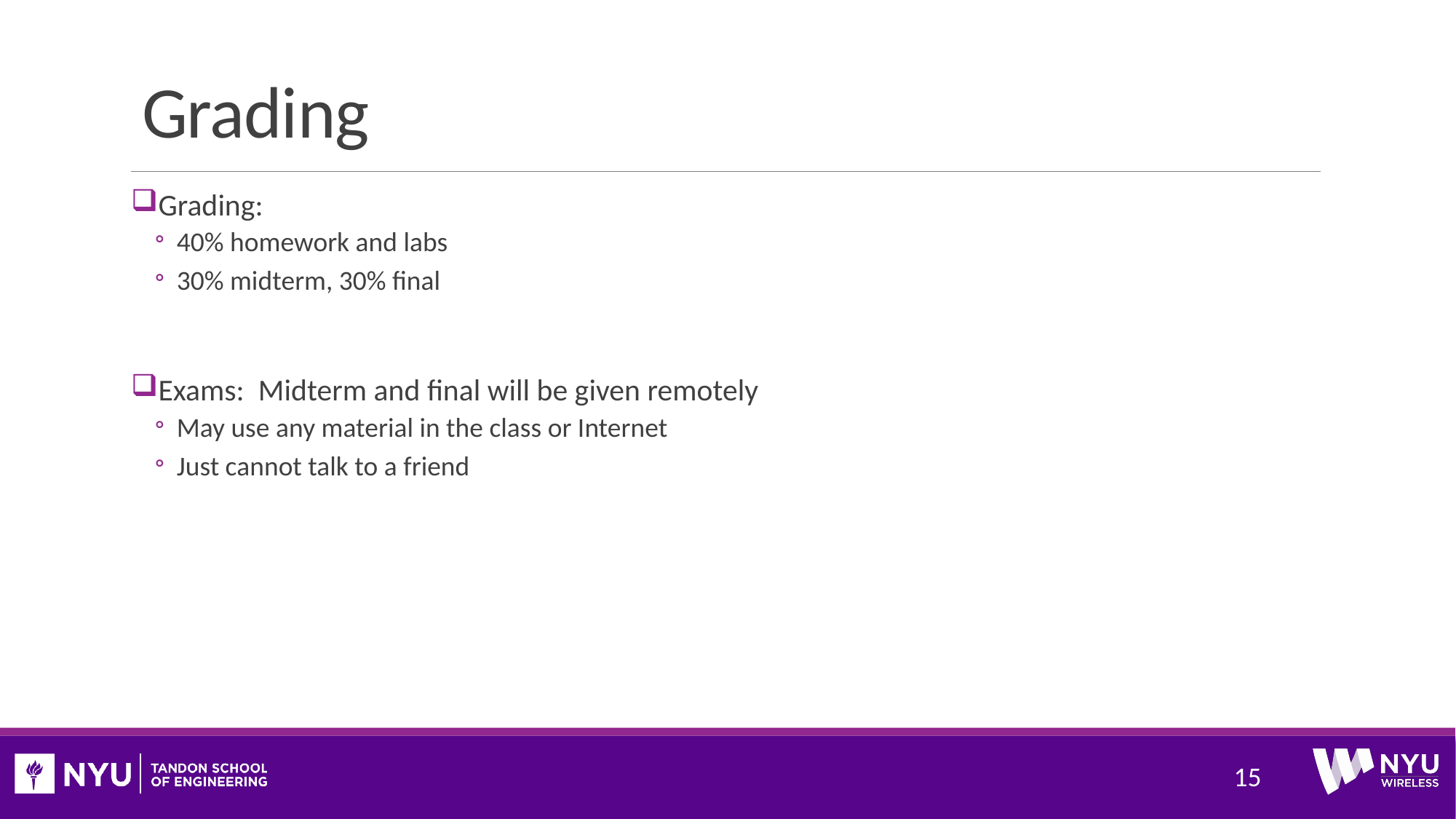

# Grading
Grading:
40% homework and labs
30% midterm, 30% final

Exams:  Midterm and final will be given remotely
May use any material in the class or Internet
Just cannot talk to a friend

15